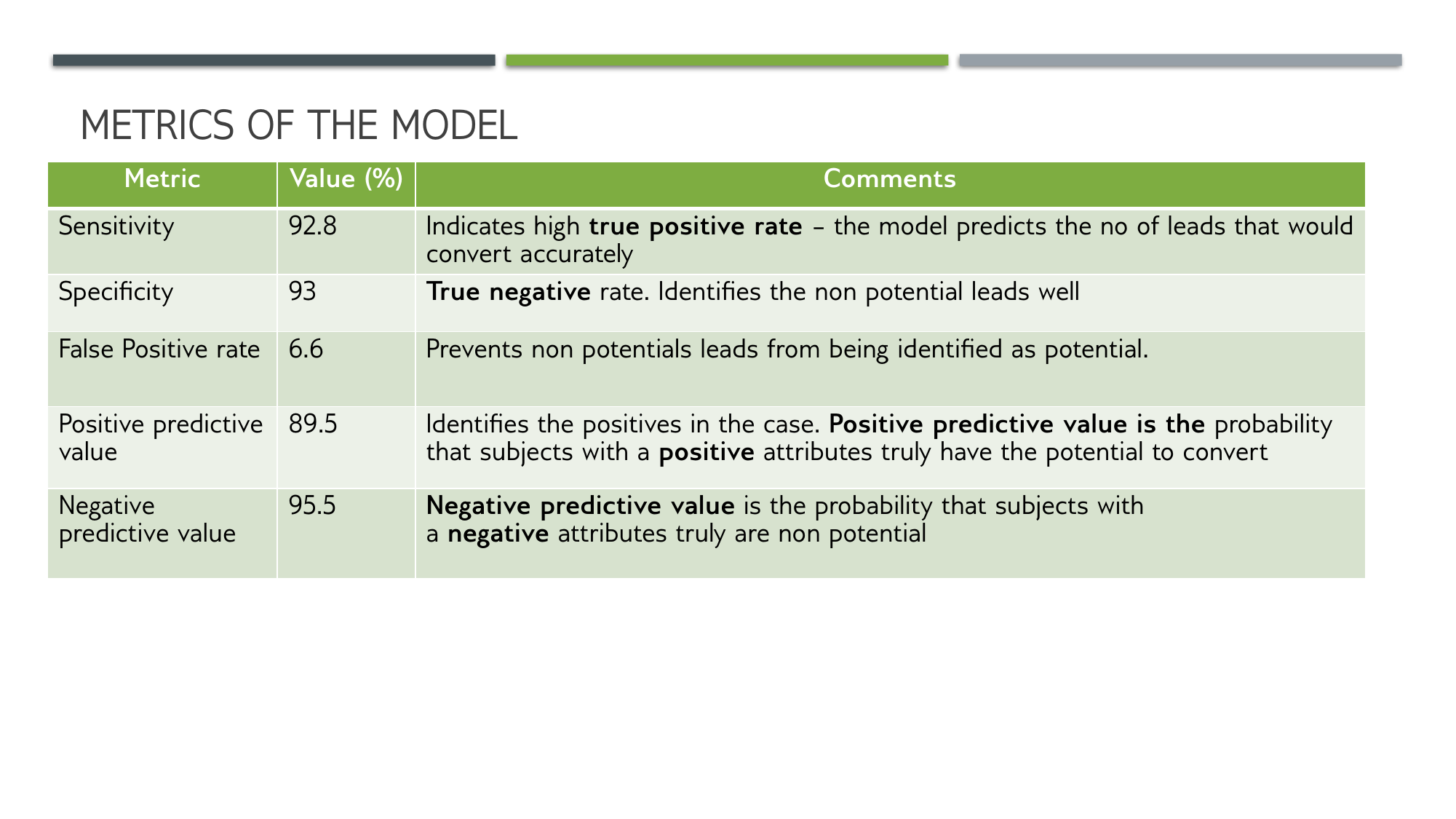

# Metrics of the Model
| Metric | Value (%) | Comments |
| --- | --- | --- |
| Sensitivity | 92.8 | Indicates high true positive rate – the model predicts the no of leads that would convert accurately |
| Specificity | 93 | True negative rate. Identifies the non potential leads well |
| False Positive rate | 6.6 | Prevents non potentials leads from being identified as potential. |
| Positive predictive value | 89.5 | Identifies the positives in the case. Positive predictive value is the probability that subjects with a positive attributes truly have the potential to convert |
| Negative predictive value | 95.5 | Negative predictive value is the probability that subjects with a negative attributes truly are non potential |